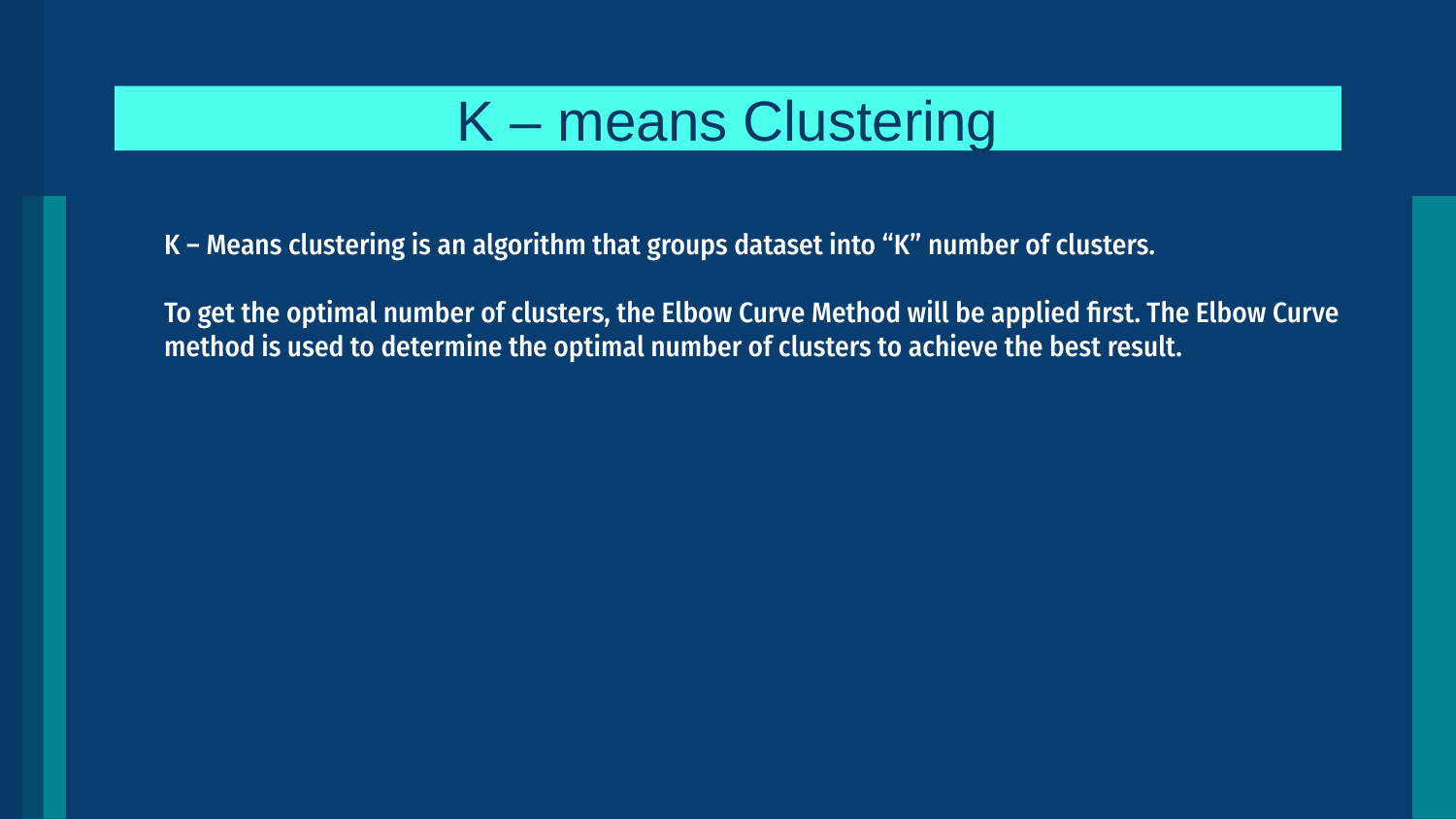

# K – means Clustering
K – Means clustering is an algorithm that groups dataset into “K” number of clusters.

To get the optimal number of clusters, the Elbow Curve Method will be applied first. The Elbow Curve method is used to determine the optimal number of clusters to achieve the best result.